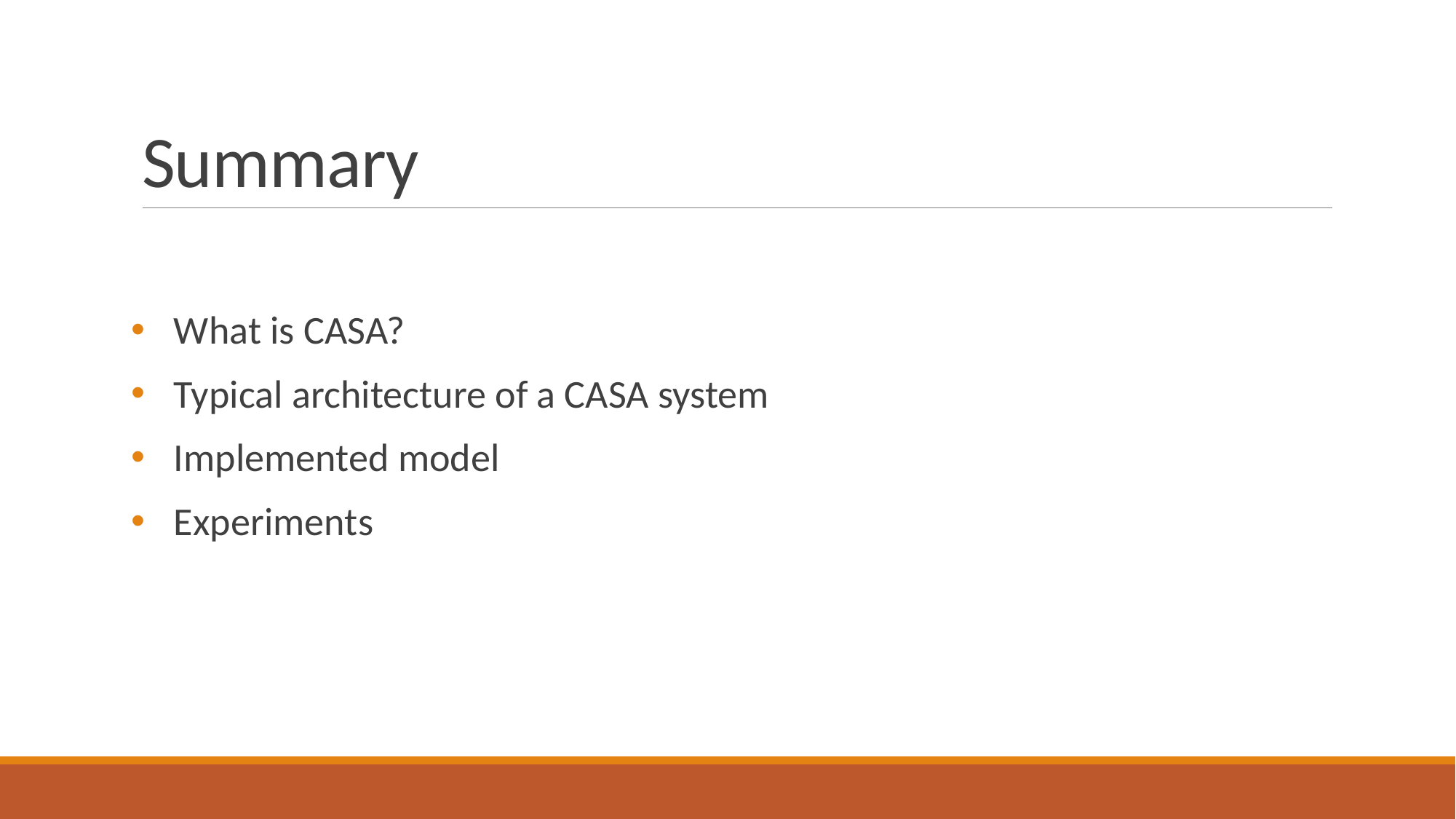

# Summary
What is CASA?
Typical architecture of a CASA system
Implemented model
Experiments